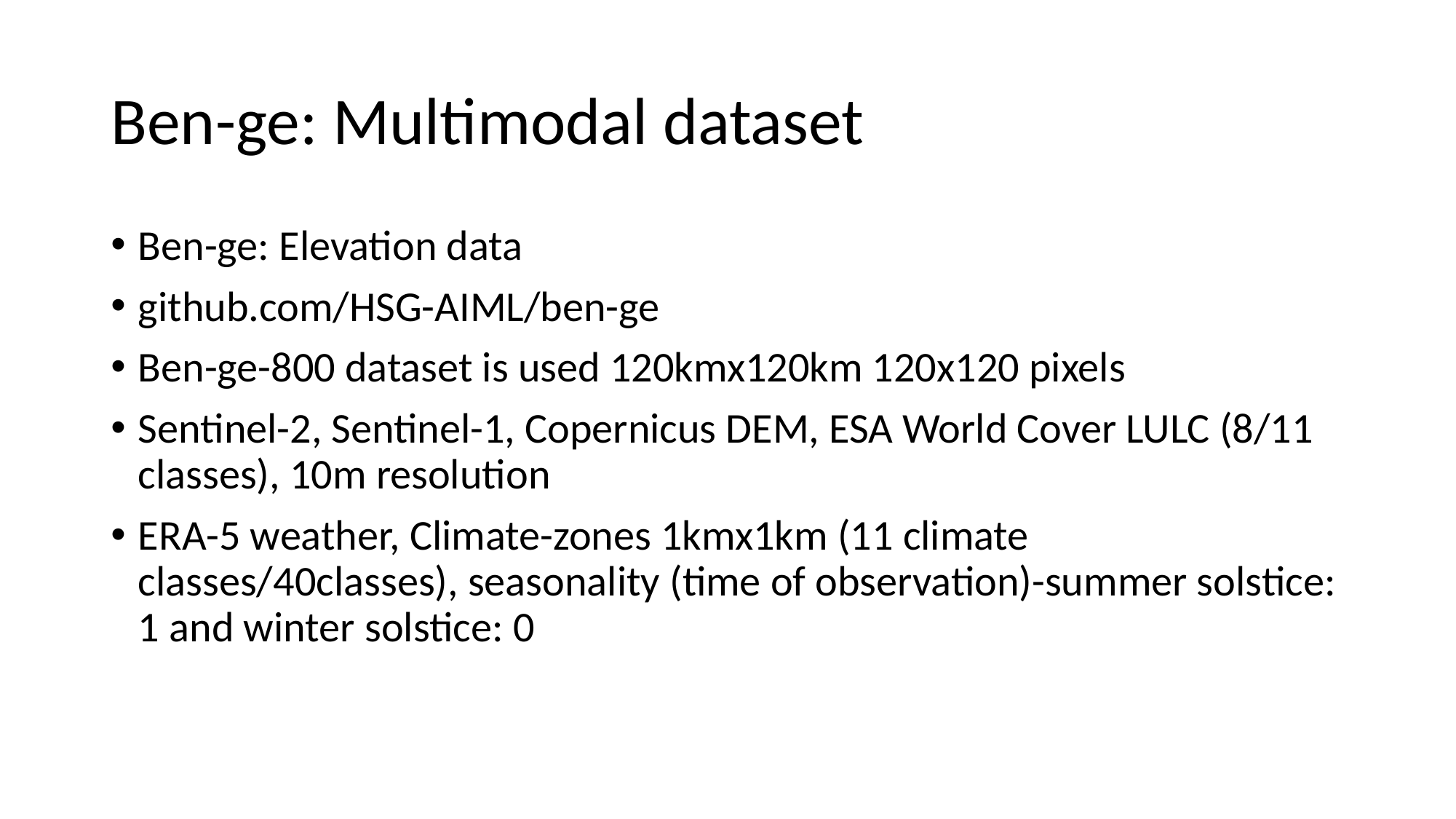

# Ben-ge: Multimodal dataset
Ben-ge: Elevation data
github.com/HSG-AIML/ben-ge
Ben-ge-800 dataset is used 120kmx120km 120x120 pixels
Sentinel-2, Sentinel-1, Copernicus DEM, ESA World Cover LULC (8/11 classes), 10m resolution
ERA-5 weather, Climate-zones 1kmx1km (11 climate classes/40classes), seasonality (time of observation)-summer solstice: 1 and winter solstice: 0